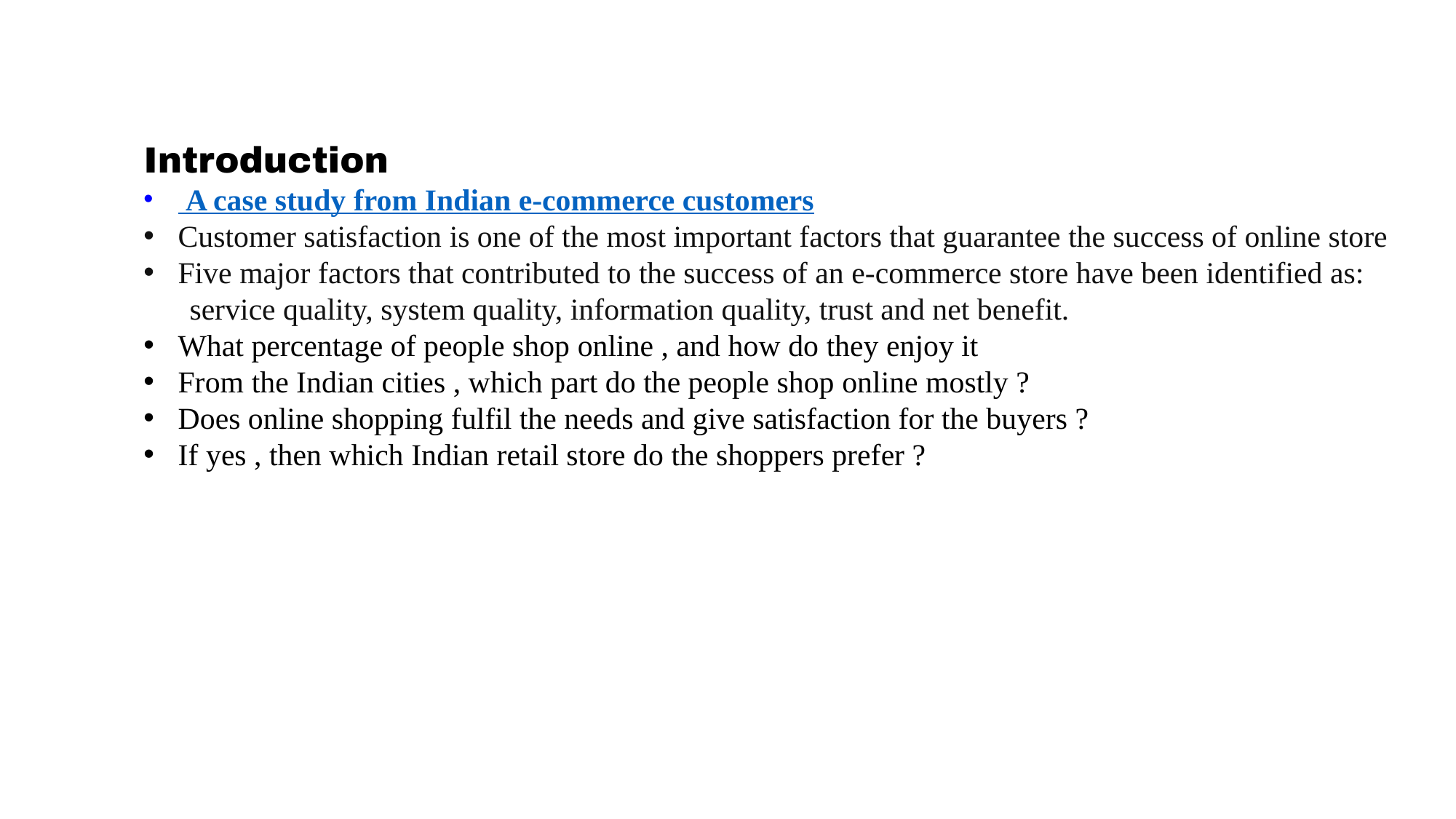

Introduction
 A case study from Indian e-commerce customers
Customer satisfaction is one of the most important factors that guarantee the success of online store
Five major factors that contributed to the success of an e-commerce store have been identified as:
      service quality, system quality, information quality, trust and net benefit.
What percentage of people shop online , and how do they enjoy it
From the Indian cities , which part do the people shop online mostly ?
Does online shopping fulfil the needs and give satisfaction for the buyers ?
If yes , then which Indian retail store do the shoppers prefer ?